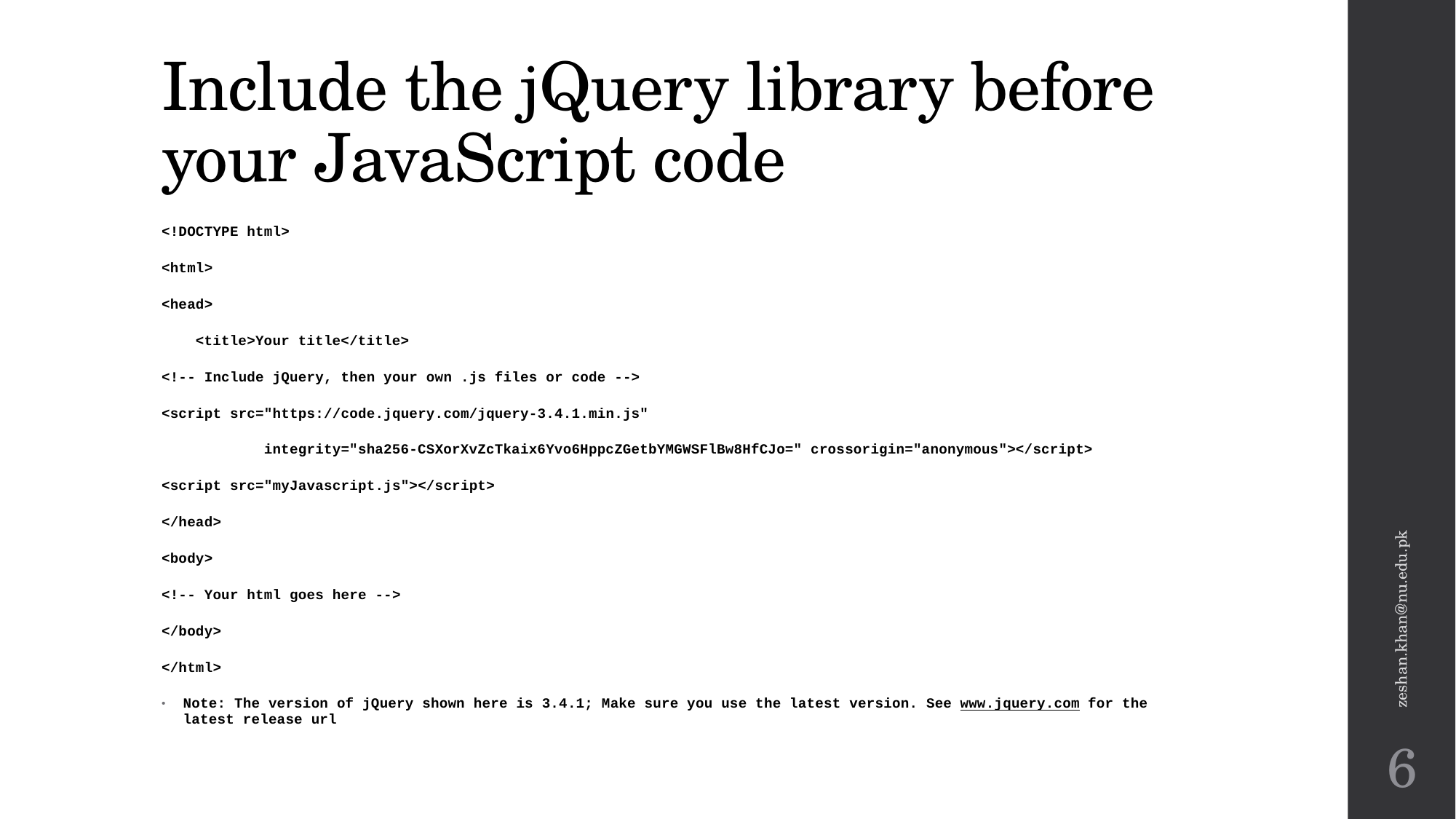

# Include the jQuery library before your JavaScript code
<!DOCTYPE html>
<html>
<head>
    <title>Your title</title>
<!-- Include jQuery, then your own .js files or code -->
<script src="https://code.jquery.com/jquery-3.4.1.min.js"
            integrity="sha256-CSXorXvZcTkaix6Yvo6HppcZGetbYMGWSFlBw8HfCJo=" crossorigin="anonymous"></script>
<script src="myJavascript.js"></script>
</head>
<body>
<!-- Your html goes here -->
</body>
</html>
Note: The version of jQuery shown here is 3.4.1; Make sure you use the latest version. See www.jquery.com for the latest release url

zeshan.khan@nu.edu.pk
6